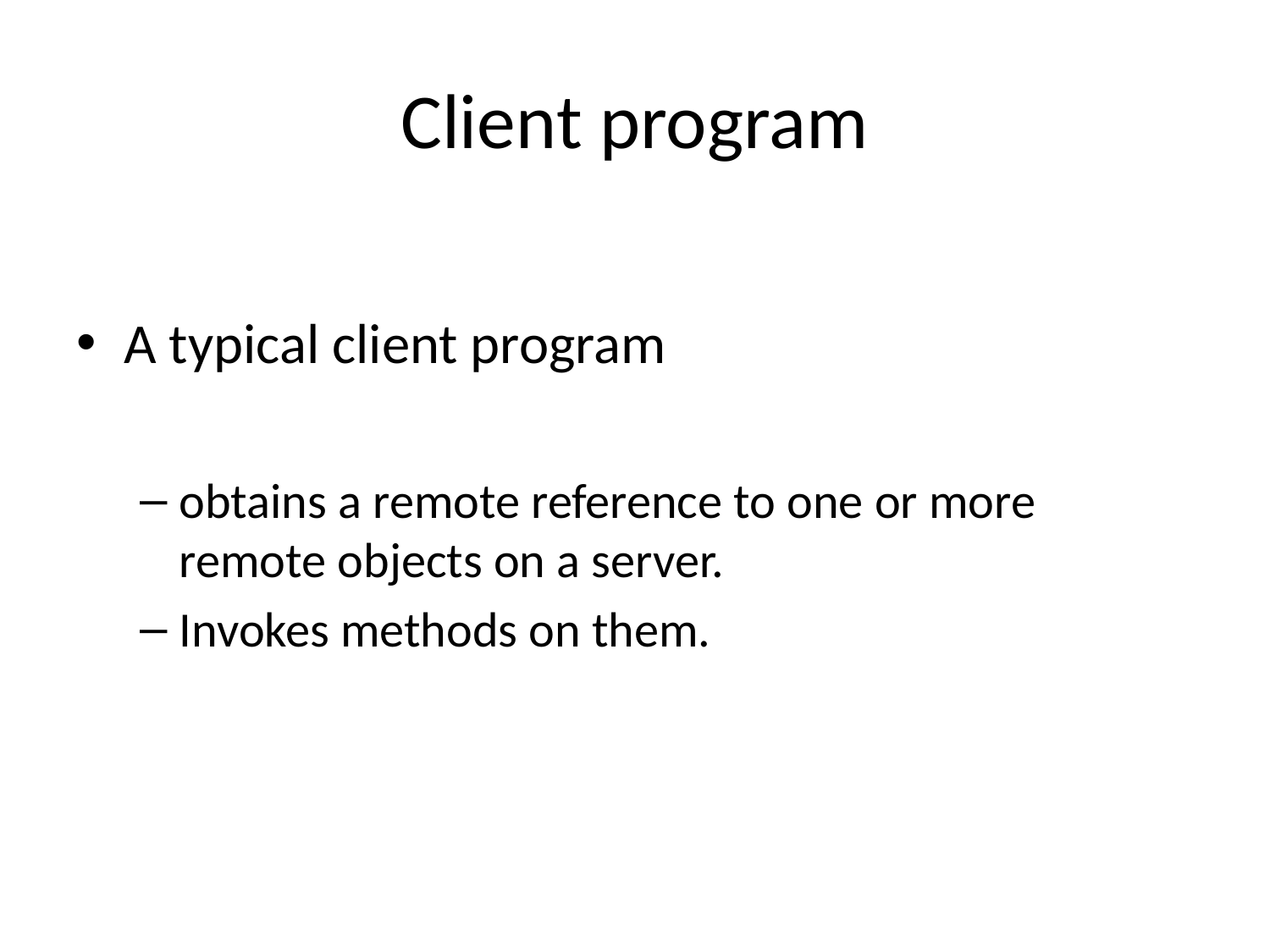

# Client program

A typical client program

obtains a remote reference to one or more remote objects on a server.
Invokes methods on them.